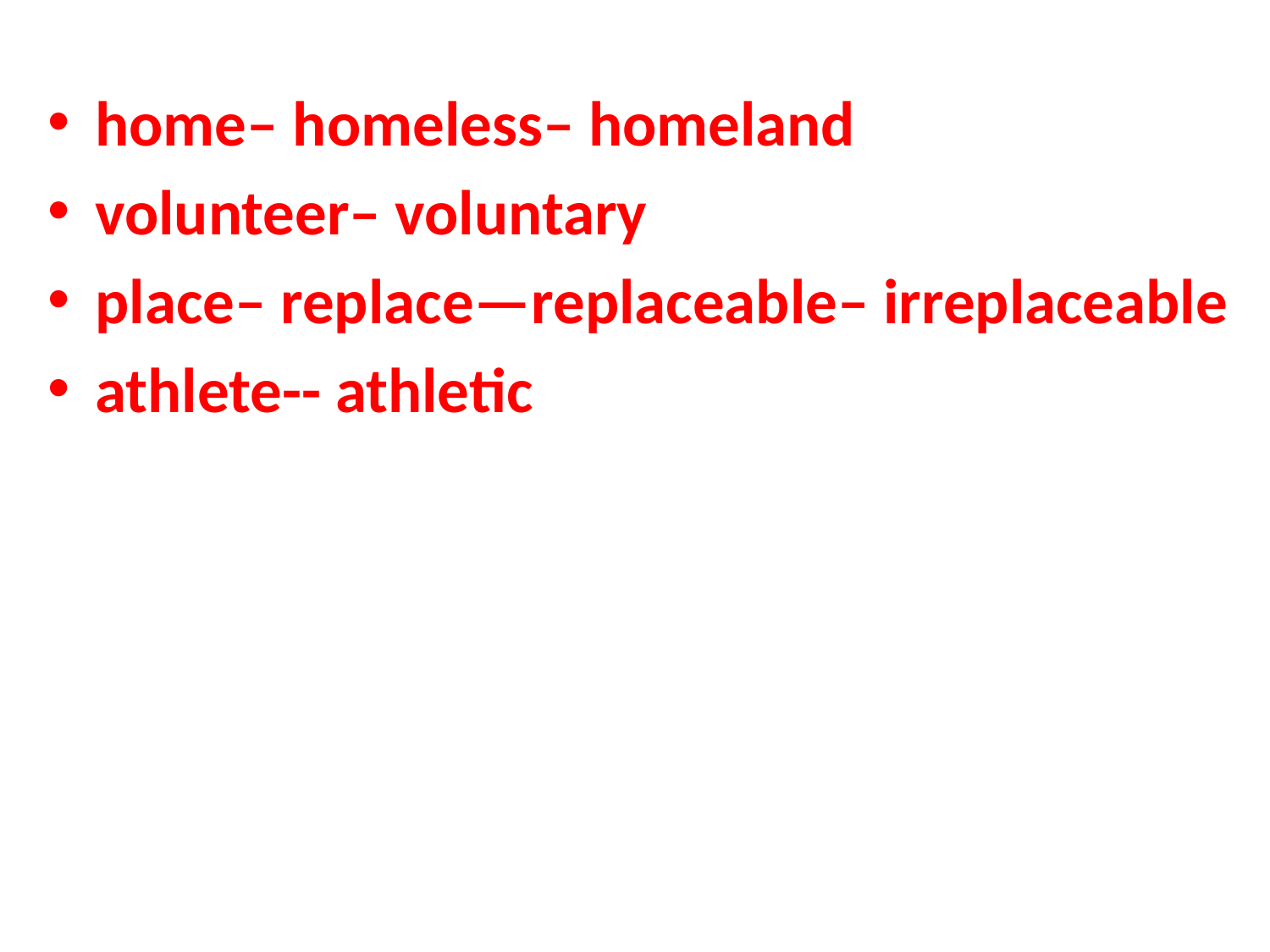

home– homeless– homeland
volunteer– voluntary
place– replace—replaceable– irreplaceable
athlete-- athletic